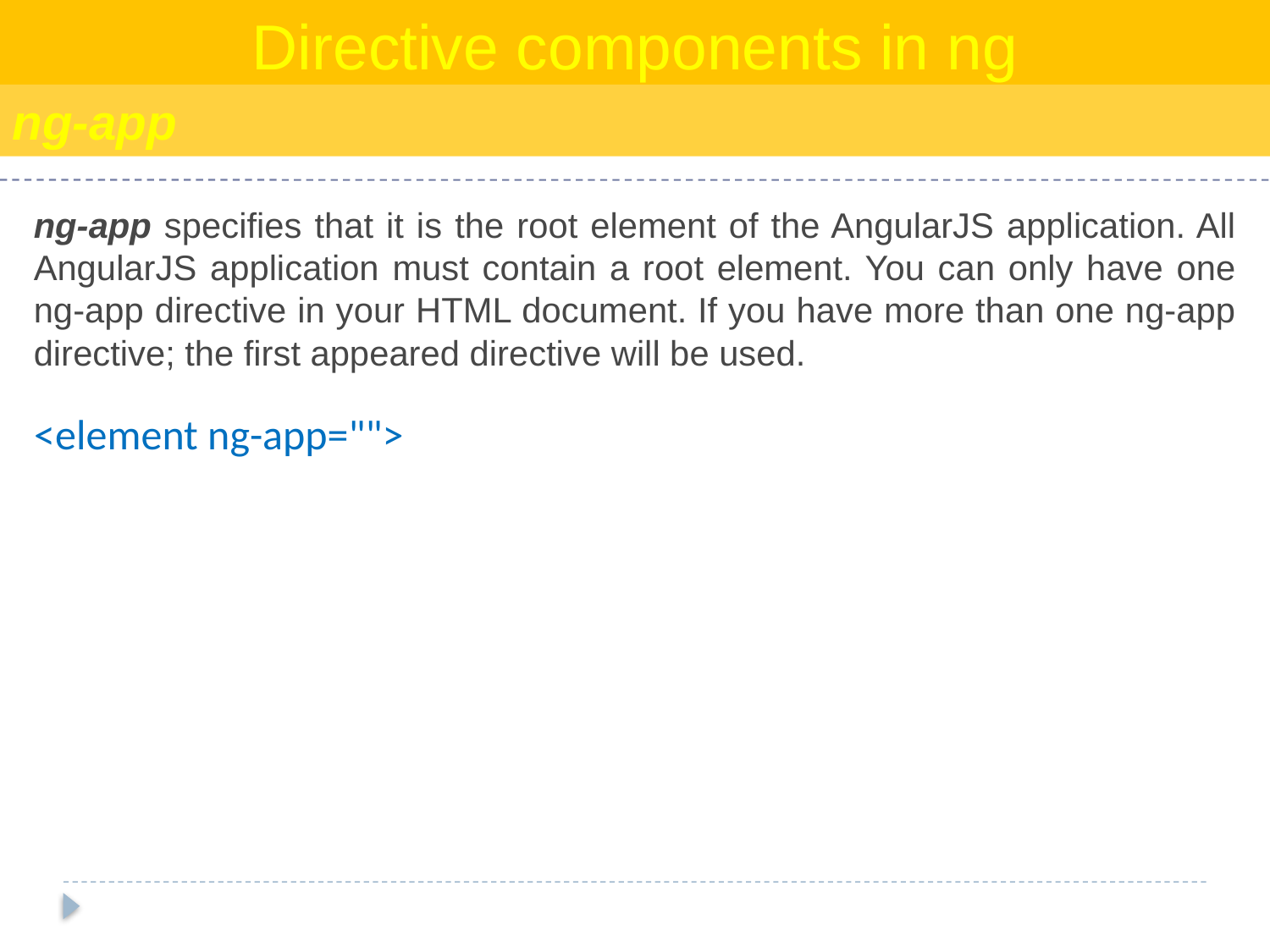

Directive components in ng
ng-app
ng-app specifies that it is the root element of the AngularJS application. All AngularJS application must contain a root element. You can only have one ng-app directive in your HTML document. If you have more than one ng-app directive; the first appeared directive will be used.
<element ng-app="">